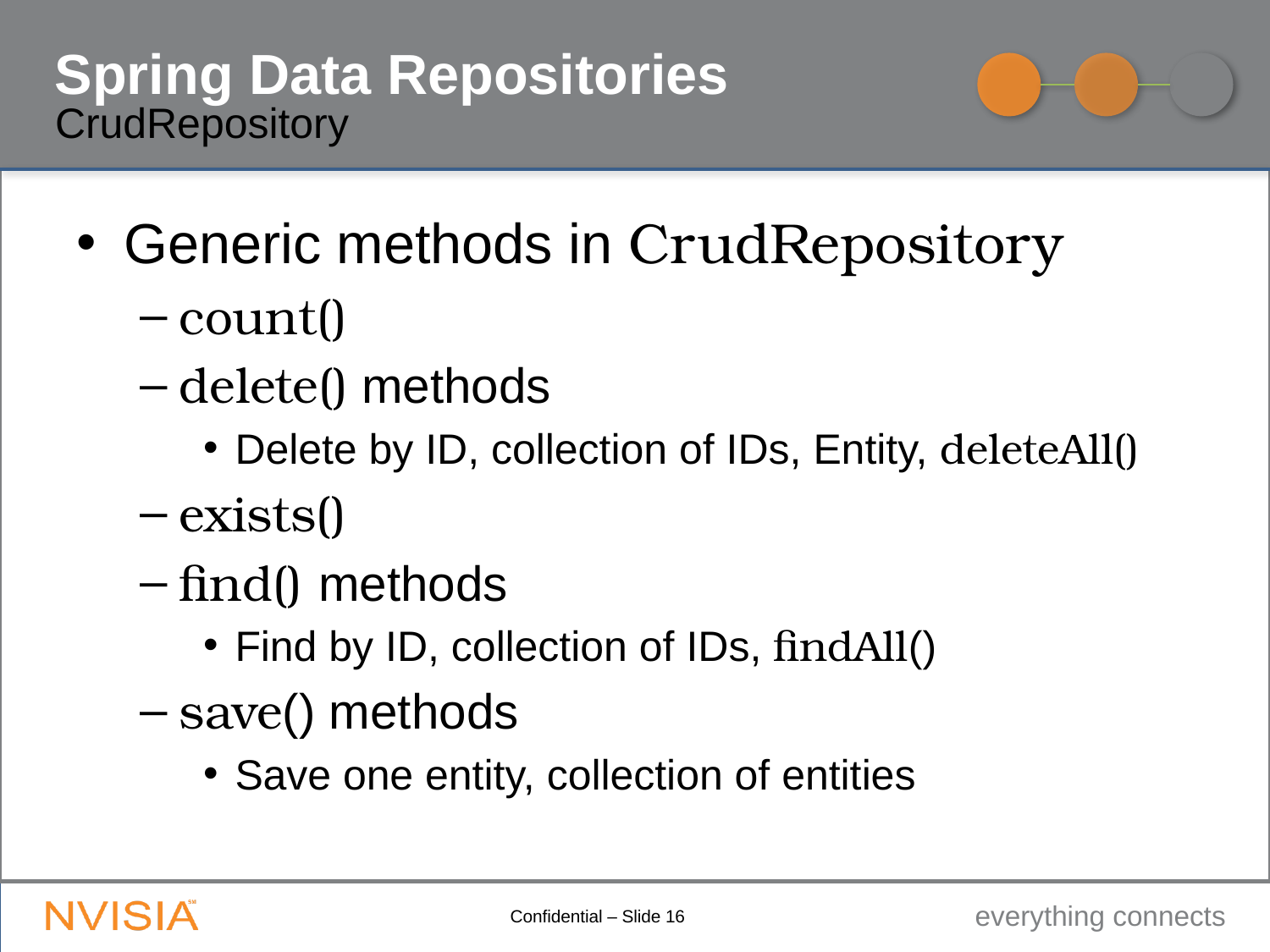

# Spring Data Repositories
CrudRepository
Generic methods in CrudRepository
count()
delete() methods
Delete by ID, collection of IDs, Entity, deleteAll()
exists()
find() methods
Find by ID, collection of IDs, findAll()
save() methods
Save one entity, collection of entities